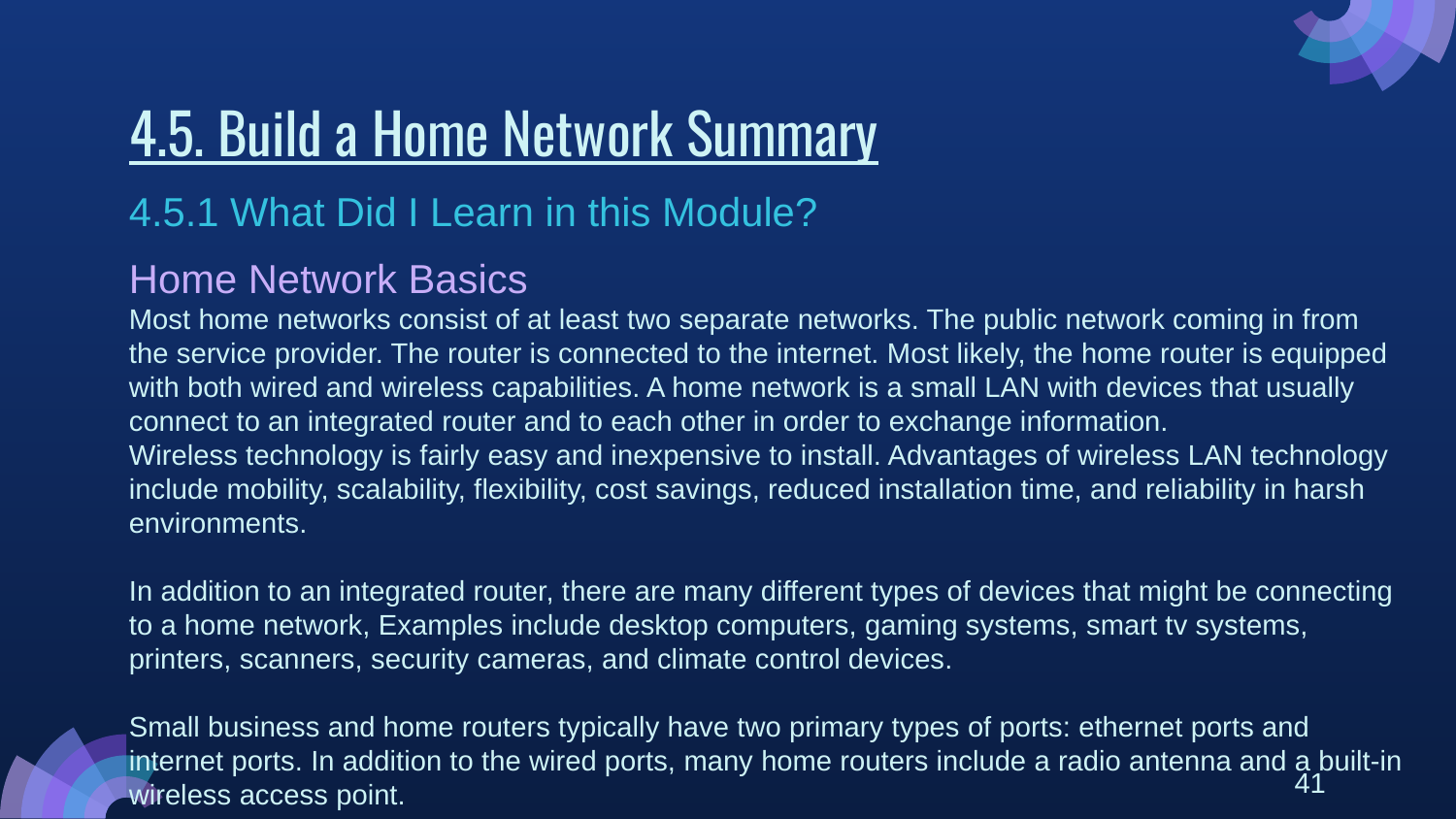

# 4.5. Build a Home Network Summary
4.5.1 What Did I Learn in this Module?
Home Network Basics
Most home networks consist of at least two separate networks. The public network coming in from the service provider. The router is connected to the internet. Most likely, the home router is equipped with both wired and wireless capabilities. A home network is a small LAN with devices that usually connect to an integrated router and to each other in order to exchange information.
Wireless technology is fairly easy and inexpensive to install. Advantages of wireless LAN technology include mobility, scalability, flexibility, cost savings, reduced installation time, and reliability in harsh environments.

In addition to an integrated router, there are many different types of devices that might be connecting to a home network, Examples include desktop computers, gaming systems, smart tv systems, printers, scanners, security cameras, and climate control devices.

Small business and home routers typically have two primary types of ports: ethernet ports and internet ports. In addition to the wired ports, many home routers include a radio antenna and a built-in wireless access point.
41